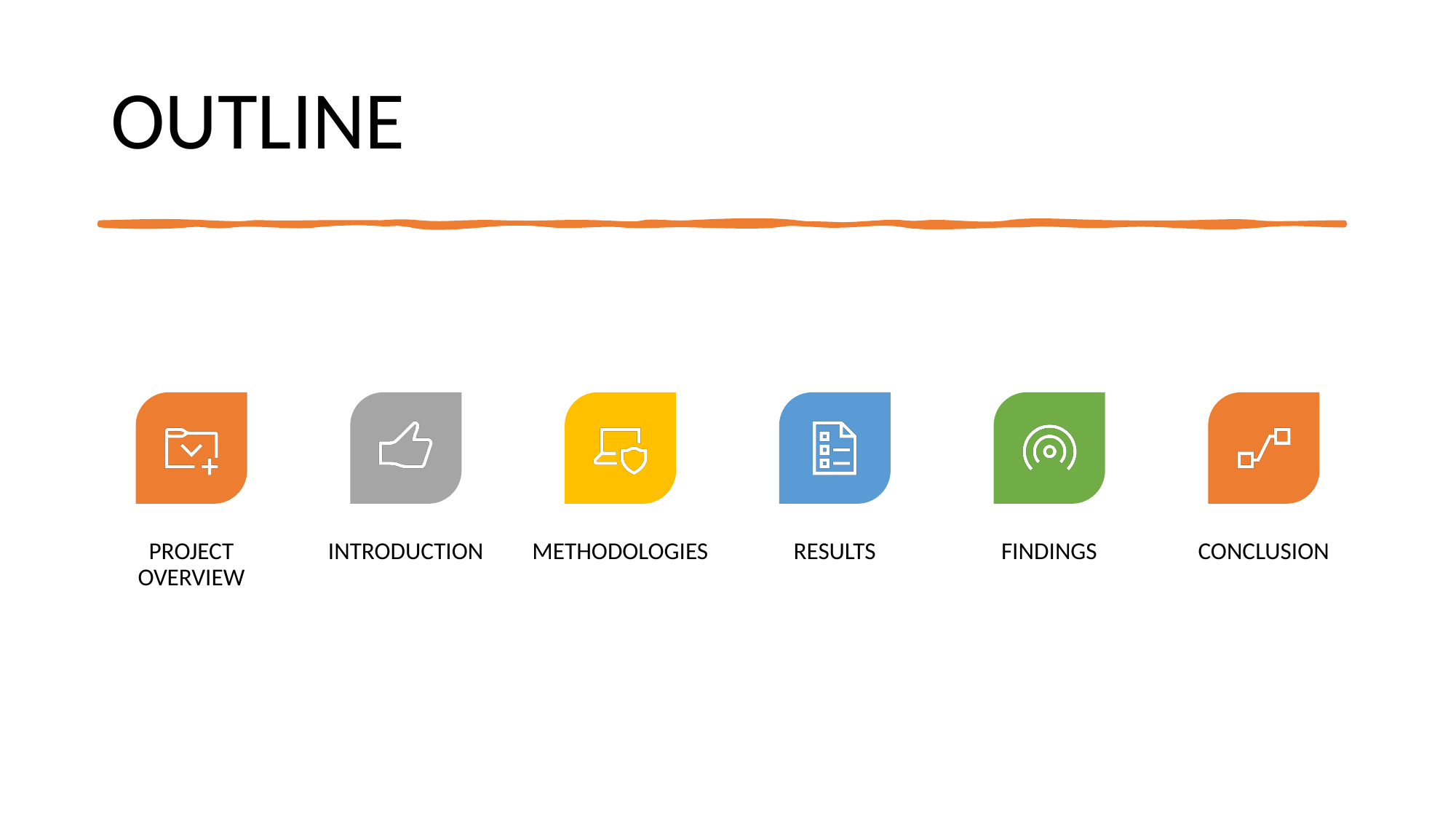

# OUTLINE

Project Overview
Introduction
Methodologies
Results
Findings
Conclusion